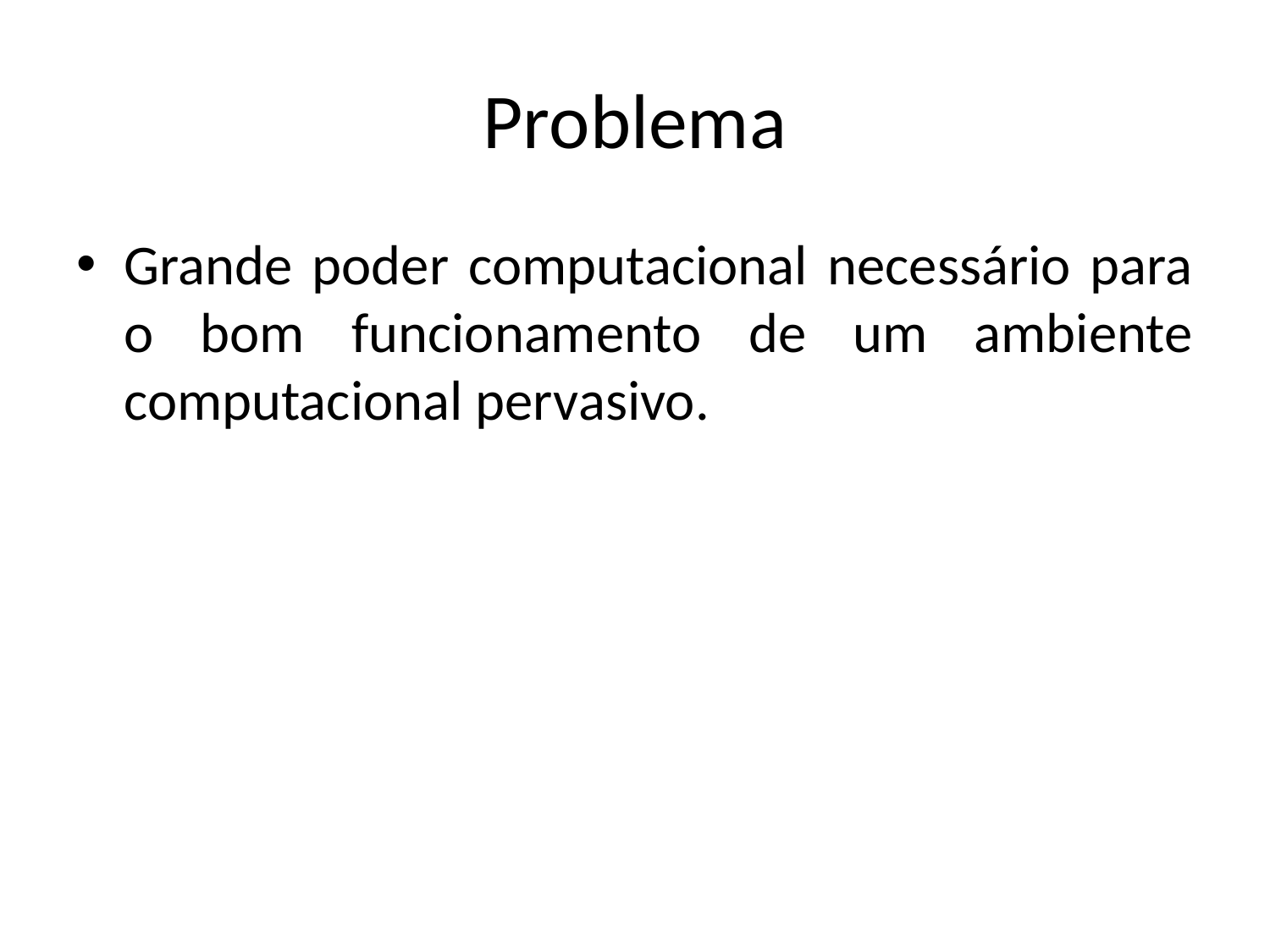

# Problema
Grande poder computacional necessário para o bom funcionamento de um ambiente computacional pervasivo.